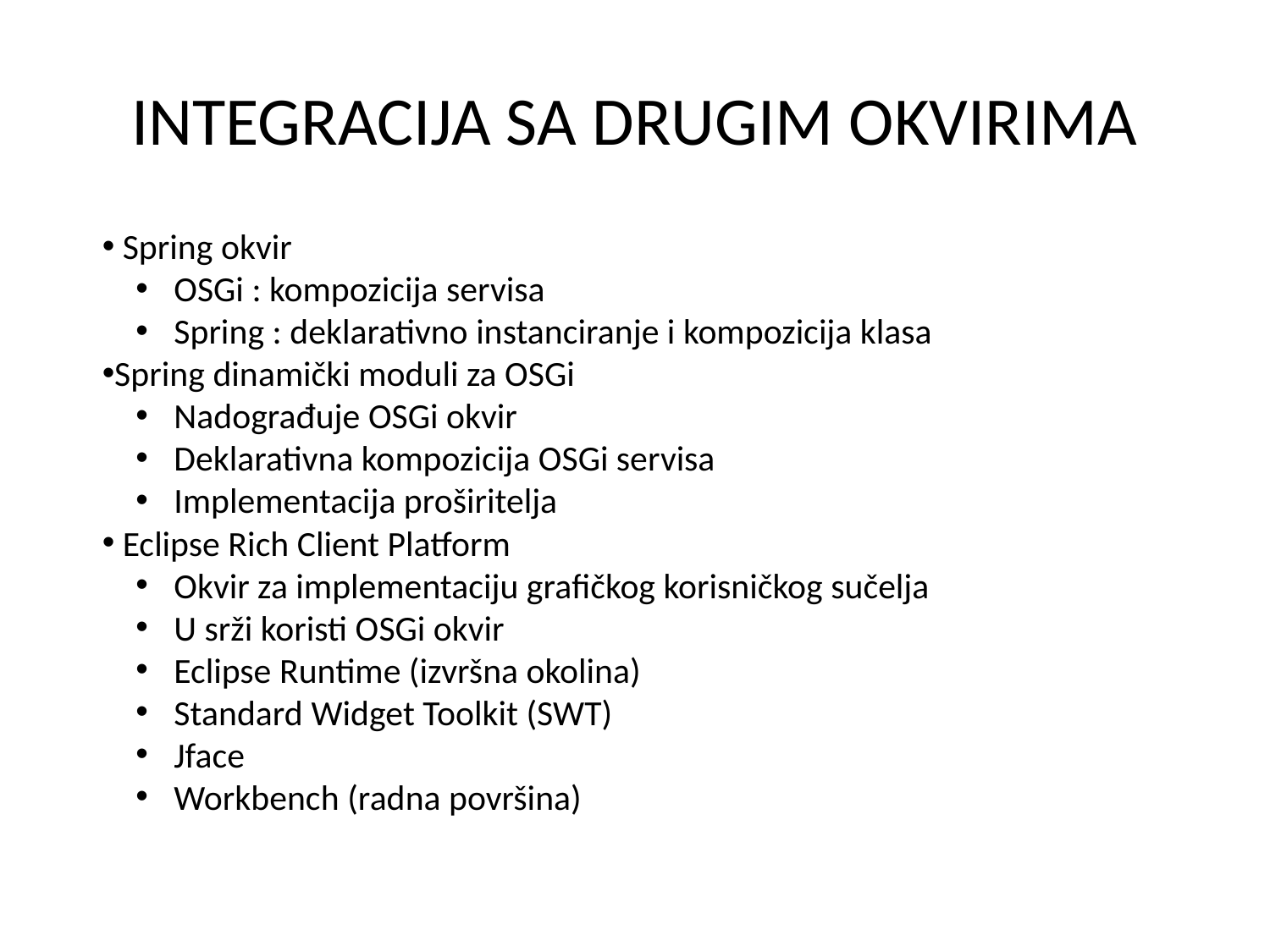

# INTEGRACIJA SA DRUGIM OKVIRIMA
 Spring okvir
 OSGi : kompozicija servisa
 Spring : deklarativno instanciranje i kompozicija klasa
Spring dinamički moduli za OSGi
 Nadograđuje OSGi okvir
 Deklarativna kompozicija OSGi servisa
 Implementacija proširitelja
 Eclipse Rich Client Platform
 Okvir za implementaciju grafičkog korisničkog sučelja
 U srži koristi OSGi okvir
 Eclipse Runtime (izvršna okolina)
 Standard Widget Toolkit (SWT)
 Jface
 Workbench (radna površina)